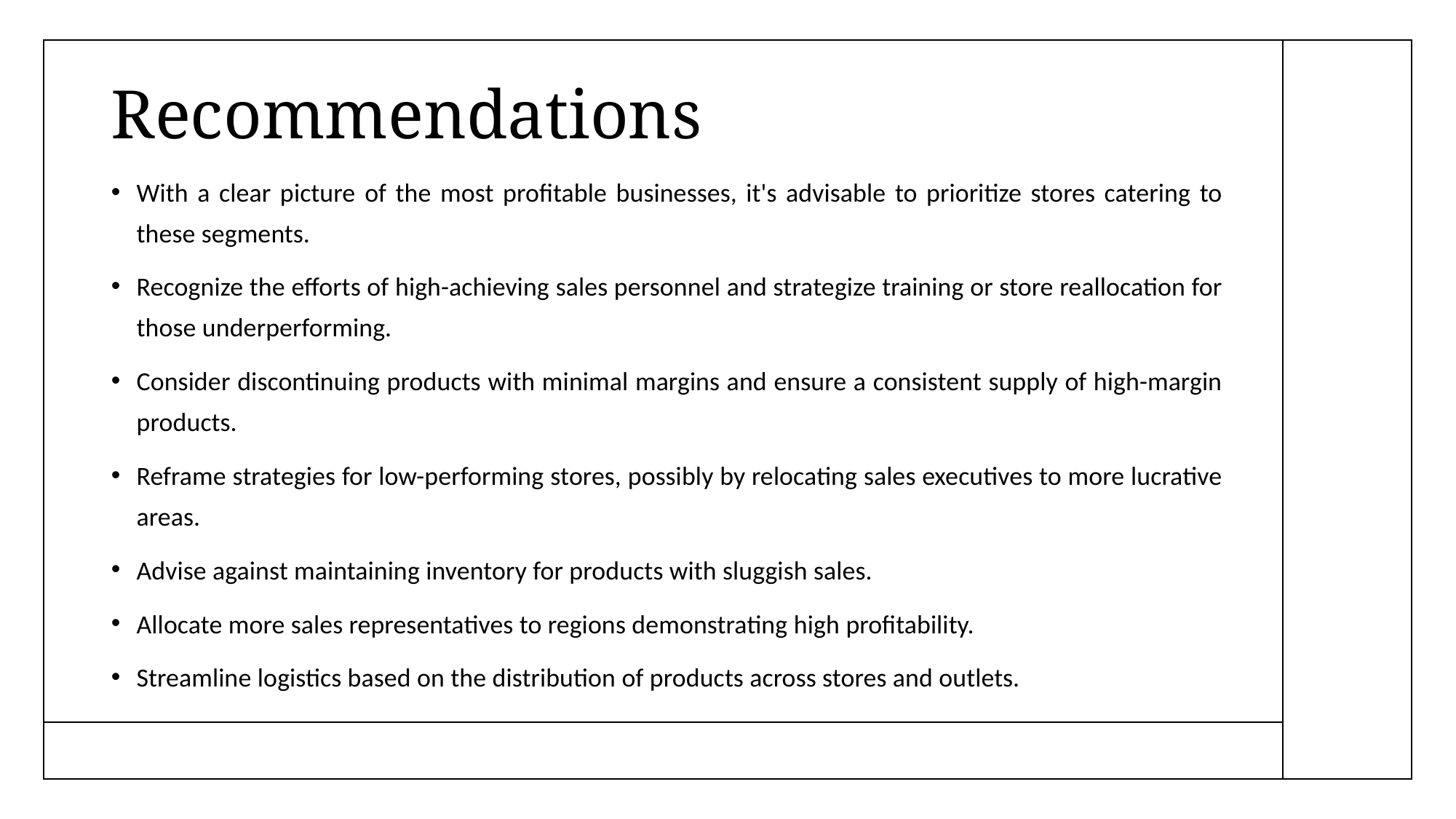

# Recommendations
With a clear picture of the most profitable businesses, it's advisable to prioritize stores catering to these segments.
Recognize the efforts of high-achieving sales personnel and strategize training or store reallocation for those underperforming.
Consider discontinuing products with minimal margins and ensure a consistent supply of high-margin products.
Reframe strategies for low-performing stores, possibly by relocating sales executives to more lucrative areas.
Advise against maintaining inventory for products with sluggish sales.
Allocate more sales representatives to regions demonstrating high profitability.
Streamline logistics based on the distribution of products across stores and outlets.